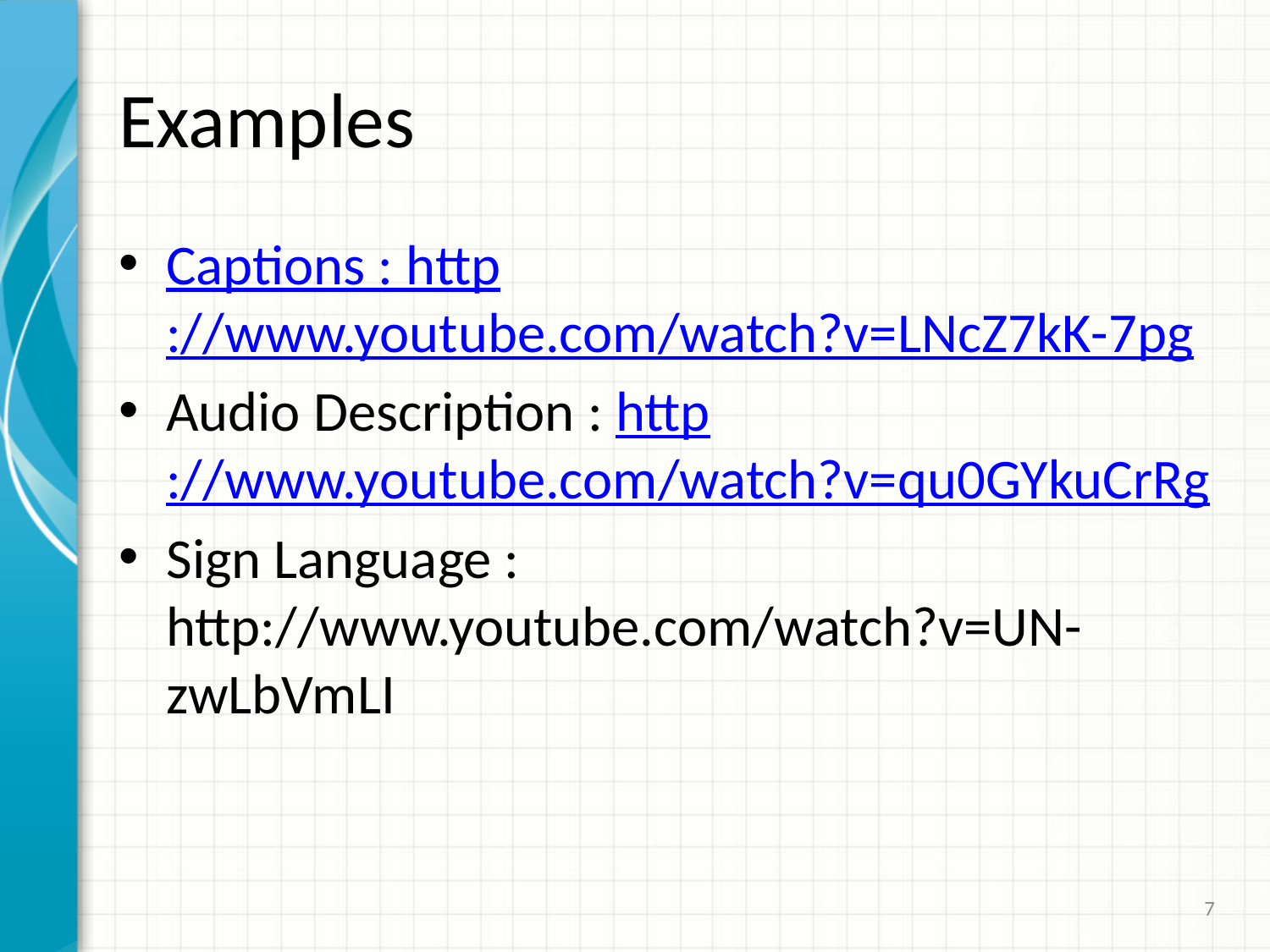

# Examples
Captions : http://www.youtube.com/watch?v=LNcZ7kK-7pg
Audio Description : http://www.youtube.com/watch?v=qu0GYkuCrRg
Sign Language : http://www.youtube.com/watch?v=UN-zwLbVmLI
7